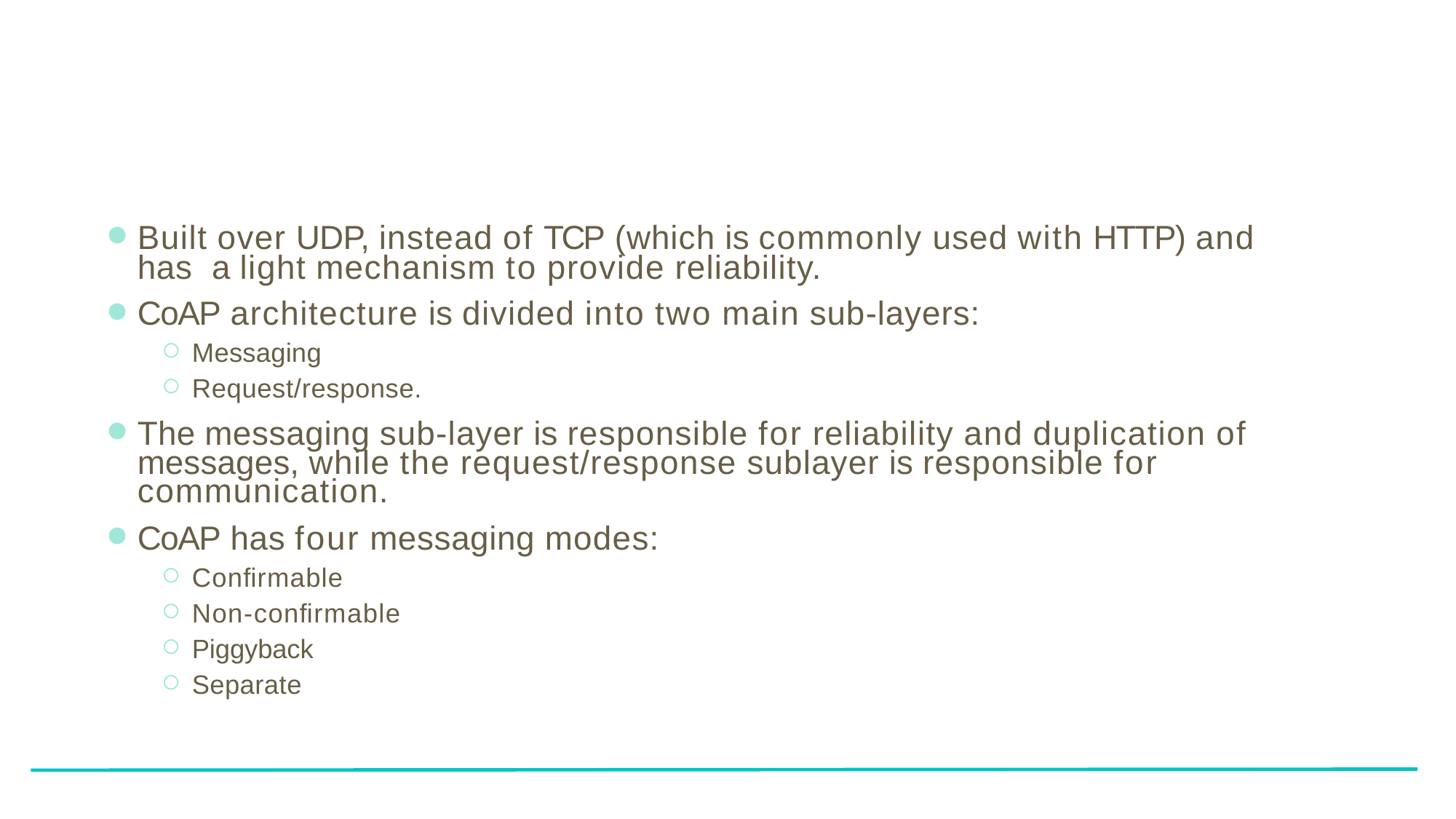

Built over UDP, instead of TCP (which is commonly used with HTTP) and has  a light mechanism to provide reliability.
CoAP architecture is divided into two main sub‐layers:
Messaging
Request/response.
The messaging sub‐layer is responsible for reliability and duplication of
messages, while the request/response sublayer is responsible for
communication.
CoAP has four messaging modes:
Conﬁrmable
Non‐conﬁrmable
Piggyback
Separate